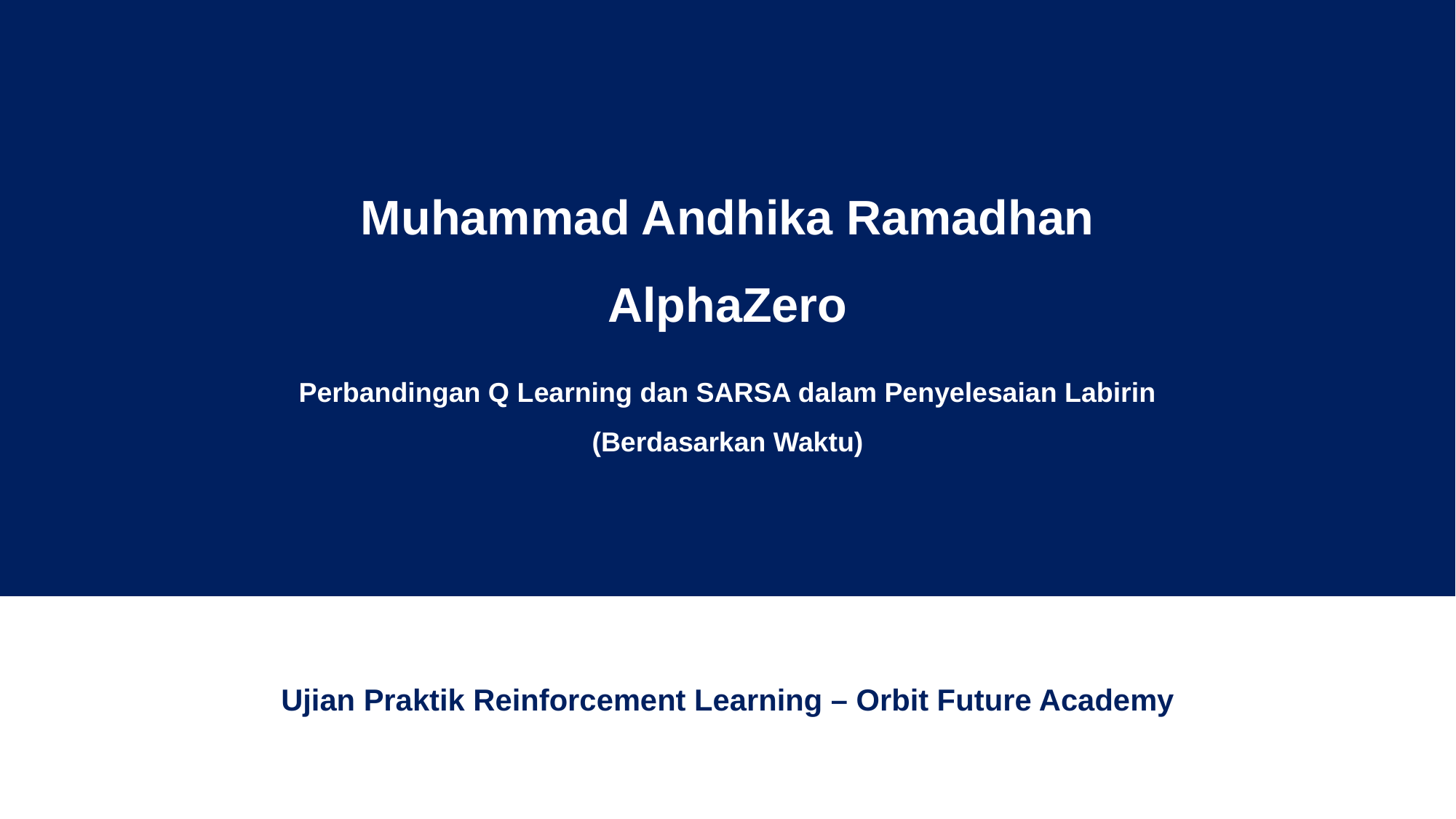

Muhammad Andhika Ramadhan
AlphaZero
Perbandingan Q Learning dan SARSA dalam Penyelesaian Labirin
(Berdasarkan Waktu)
Ujian Praktik Reinforcement Learning – Orbit Future Academy